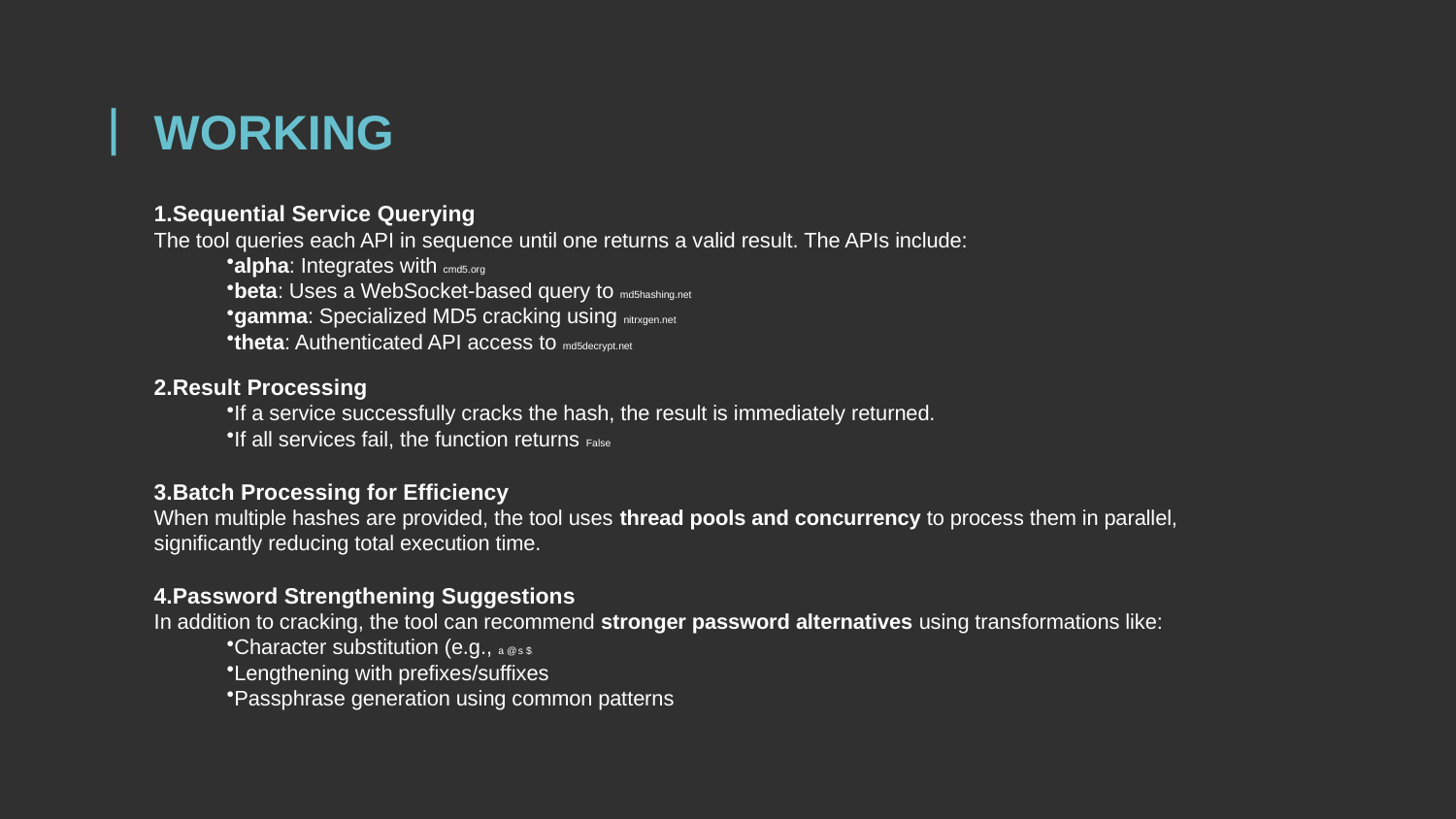

# WORKING

Sequential Service Querying
The tool queries each API in sequence until one returns a valid result. The APIs include:
alpha: Integrates with cmd5.org
beta: Uses a WebSocket-based query to md5hashing.net
gamma: Specialized MD5 cracking using nitrxgen.net
theta: Authenticated API access to md5decrypt.net

Result Processing
If a service successfully cracks the hash, the result is immediately returned.
If all services fail, the function returns False.

Batch Processing for Efficiency
When multiple hashes are provided, the tool uses thread pools and concurrency to process them in parallel,
significantly reducing total execution time.

Password Strengthening Suggestions
In addition to cracking, the tool can recommend stronger password alternatives using transformations like:
Character substitution (e.g., a → @, s → $)
Lengthening with prefixes/suffixes
Passphrase generation using common patterns